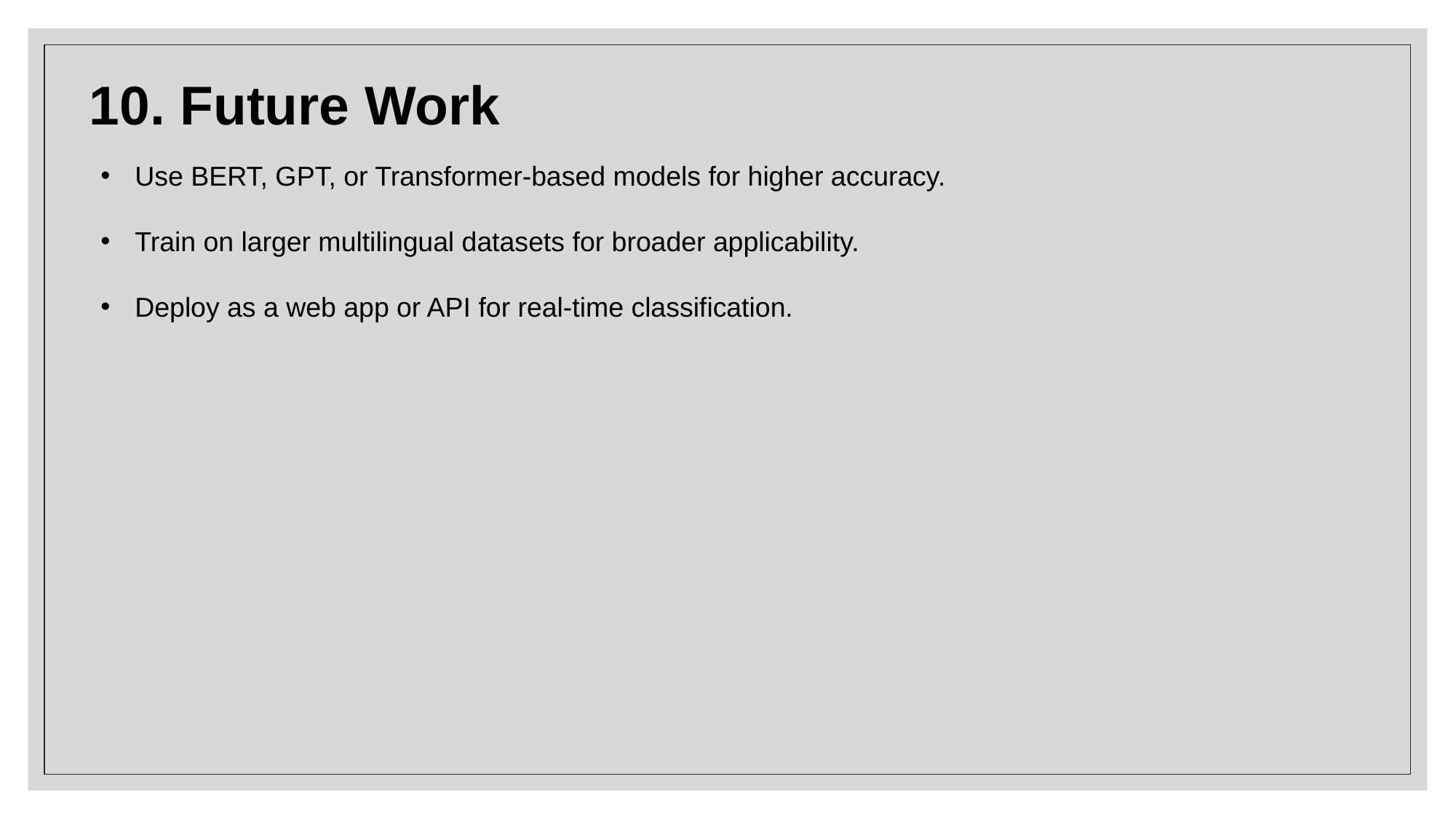

10. Future Work
Use BERT, GPT, or Transformer-based models for higher accuracy.

Train on larger multilingual datasets for broader applicability.

Deploy as a web app or API for real-time classification.